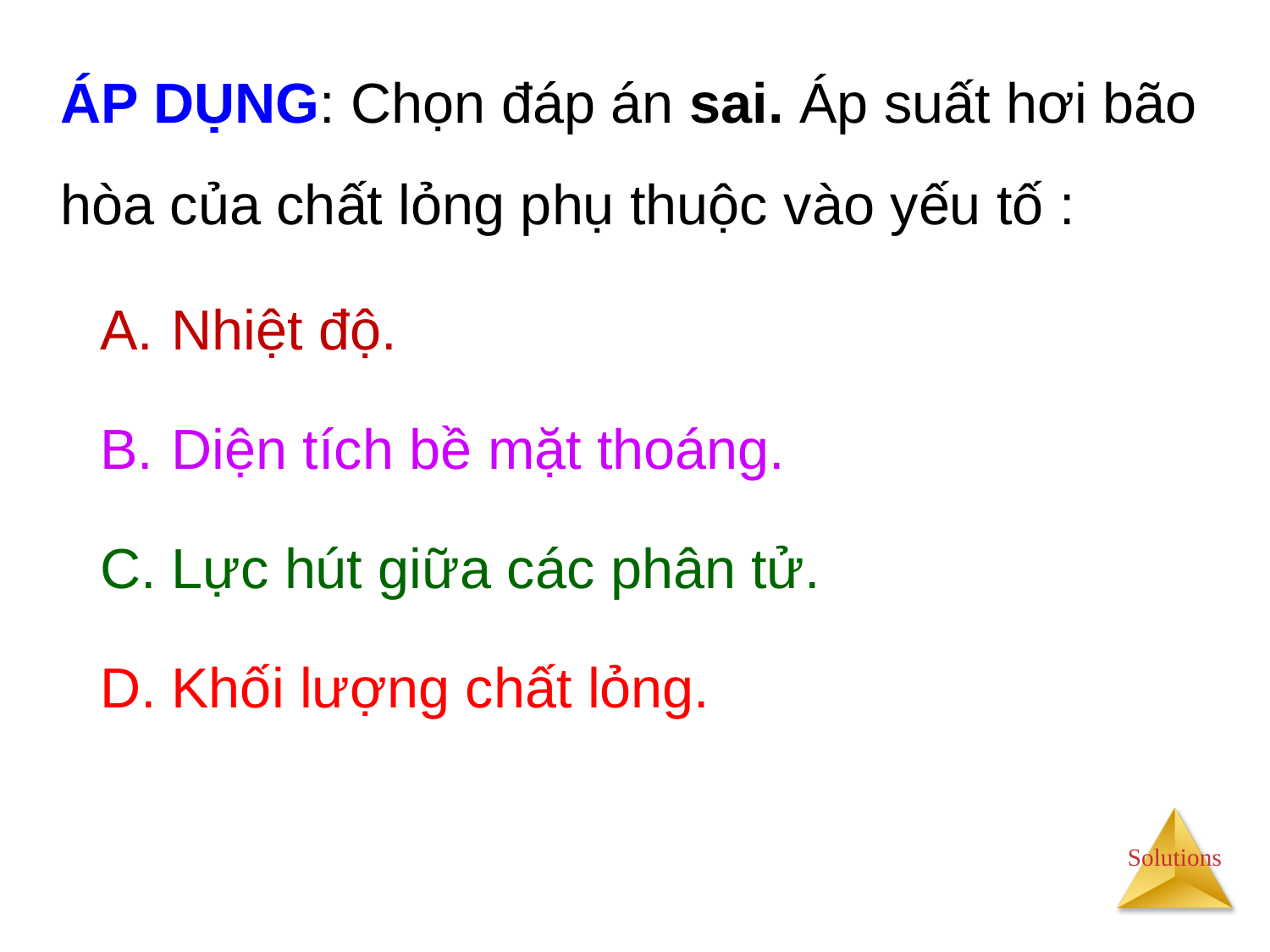

# ÁP DỤNG: Chọn đáp án sai. Áp suất hơi bão hòa của chất lỏng phụ thuộc vào yếu tố :
Nhiệt độ.
Diện tích bề mặt thoáng.
Lực hút giữa các phân tử.
Khối lượng chất lỏng.